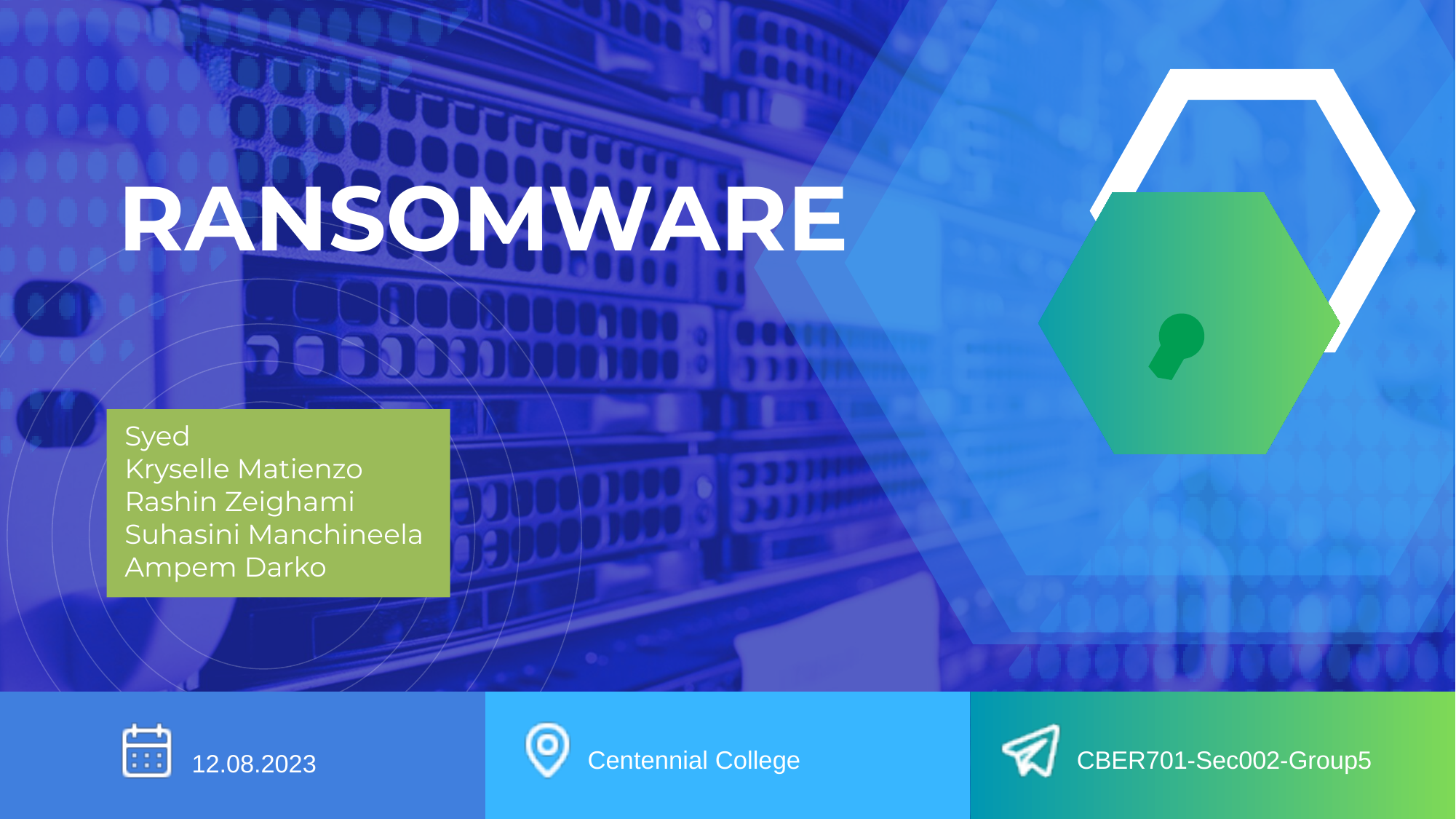

RANSOMWARE

Syed
Kryselle Matienzo
Rashin Zeighami
Suhasini Manchineela
Ampem Darko

Centennial College
CBER701-Sec002-Group5
12.08.2023